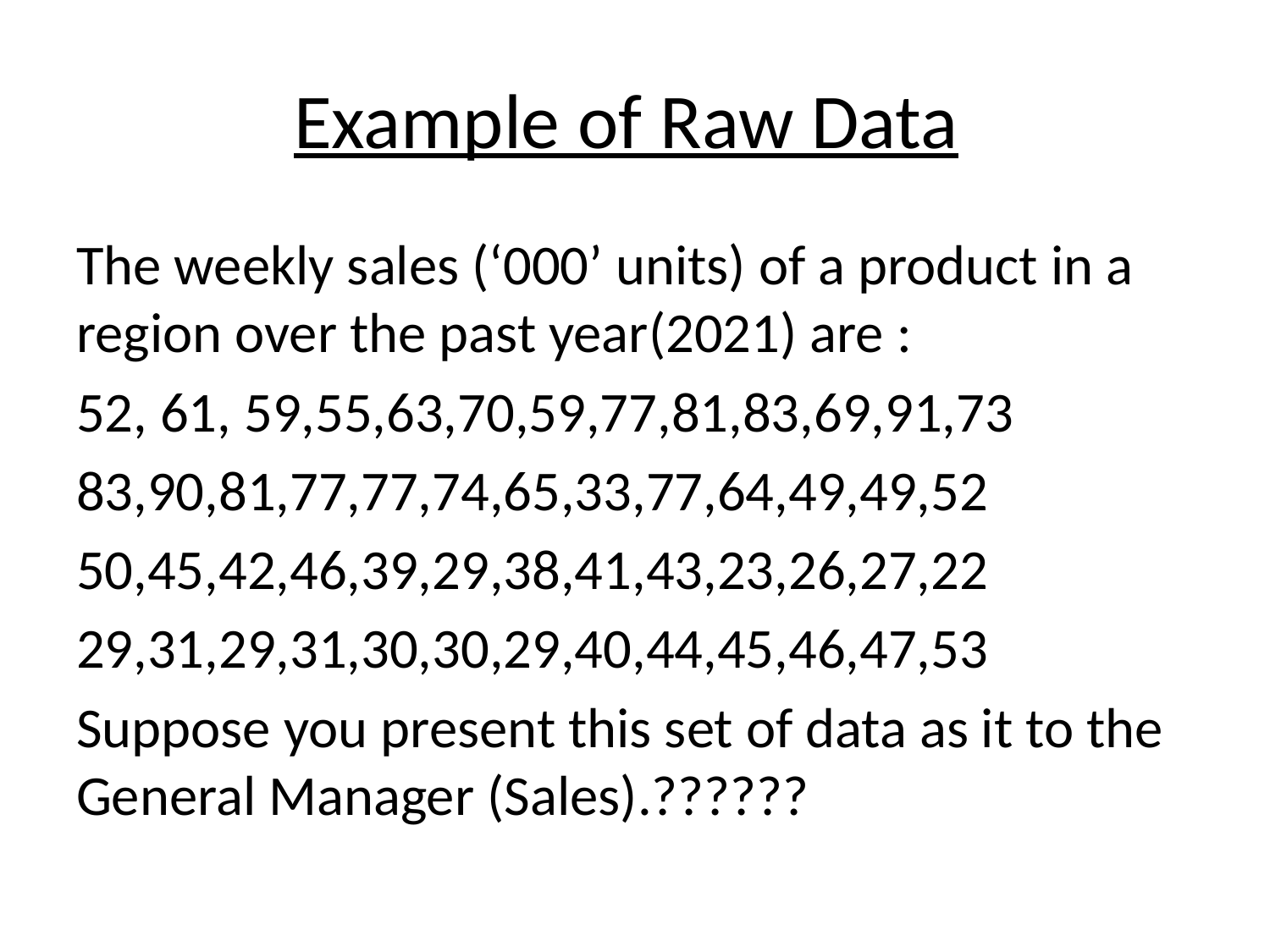

# Example of Raw Data
The weekly sales (‘000’ units) of a product in a region over the past year(2021) are :
52, 61, 59,55,63,70,59,77,81,83,69,91,73
83,90,81,77,77,74,65,33,77,64,49,49,52
50,45,42,46,39,29,38,41,43,23,26,27,22
29,31,29,31,30,30,29,40,44,45,46,47,53
Suppose you present this set of data as it to the General Manager (Sales).??????